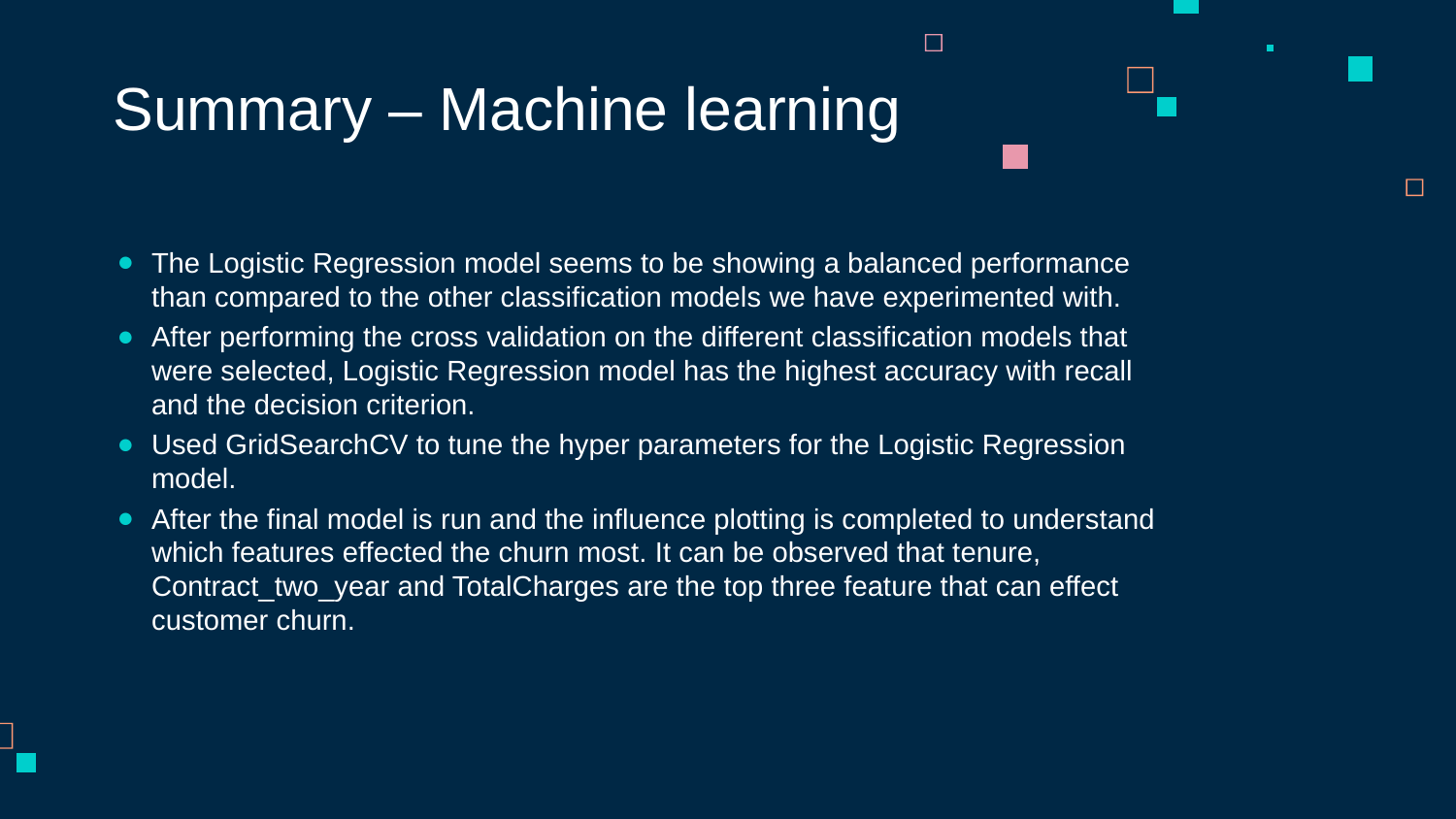

# Summary – Machine learning

The Logistic Regression model seems to be showing a balanced performance than compared to the other classification models we have experimented with.
After performing the cross validation on the different classification models that were selected, Logistic Regression model has the highest accuracy with recall and the decision criterion.
Used GridSearchCV to tune the hyper parameters for the Logistic Regression model.
After the final model is run and the influence plotting is completed to understand which features effected the churn most. It can be observed that tenure, Contract_two_year and TotalCharges are the top three feature that can effect customer churn.